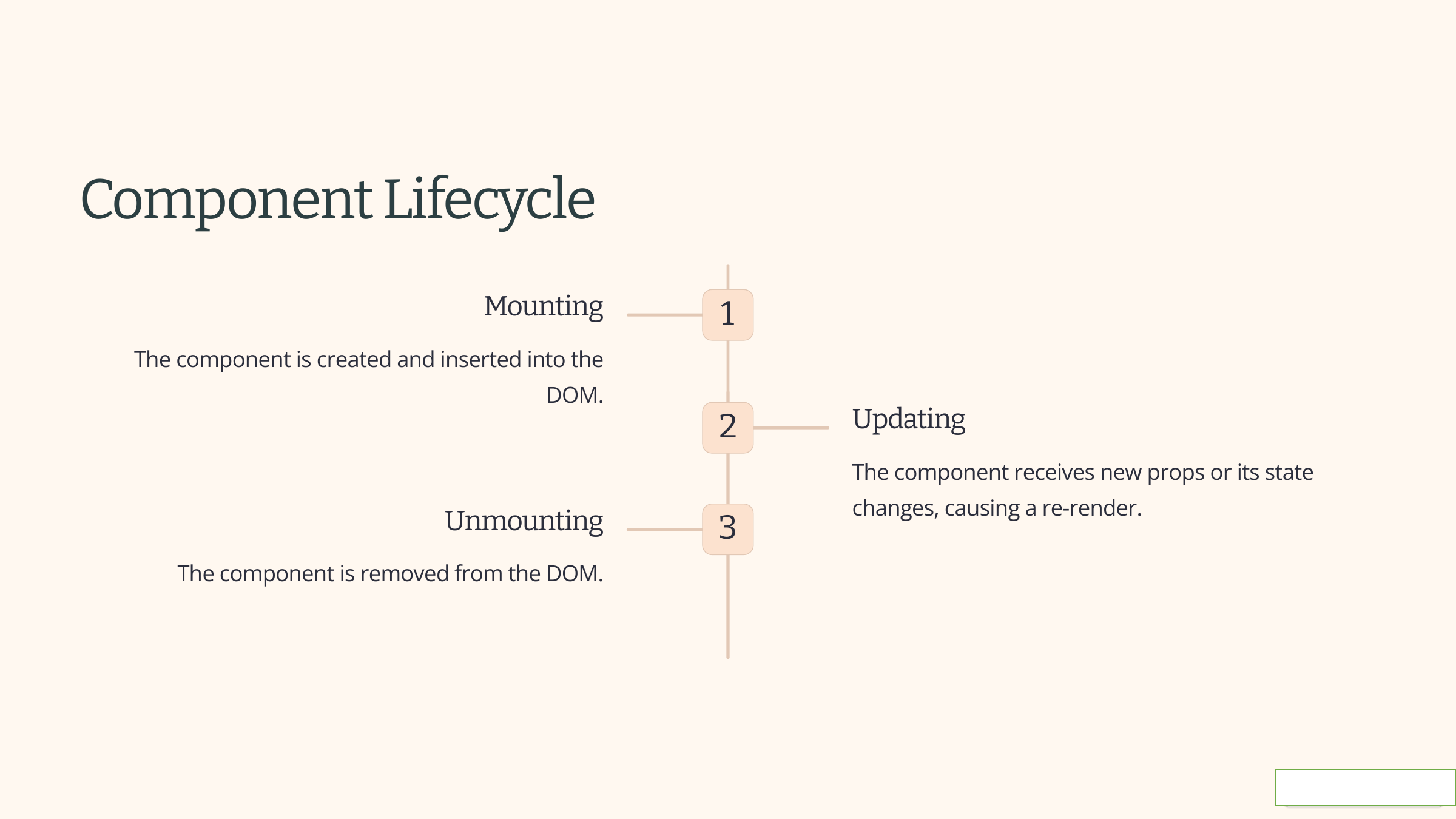

Component Lifecycle

Mounting

1

The component is created and inserted into the DOM.
Updating

2

The component receives new props or its state changes, causing a re-render.
Unmounting

3

The component is removed from the DOM.